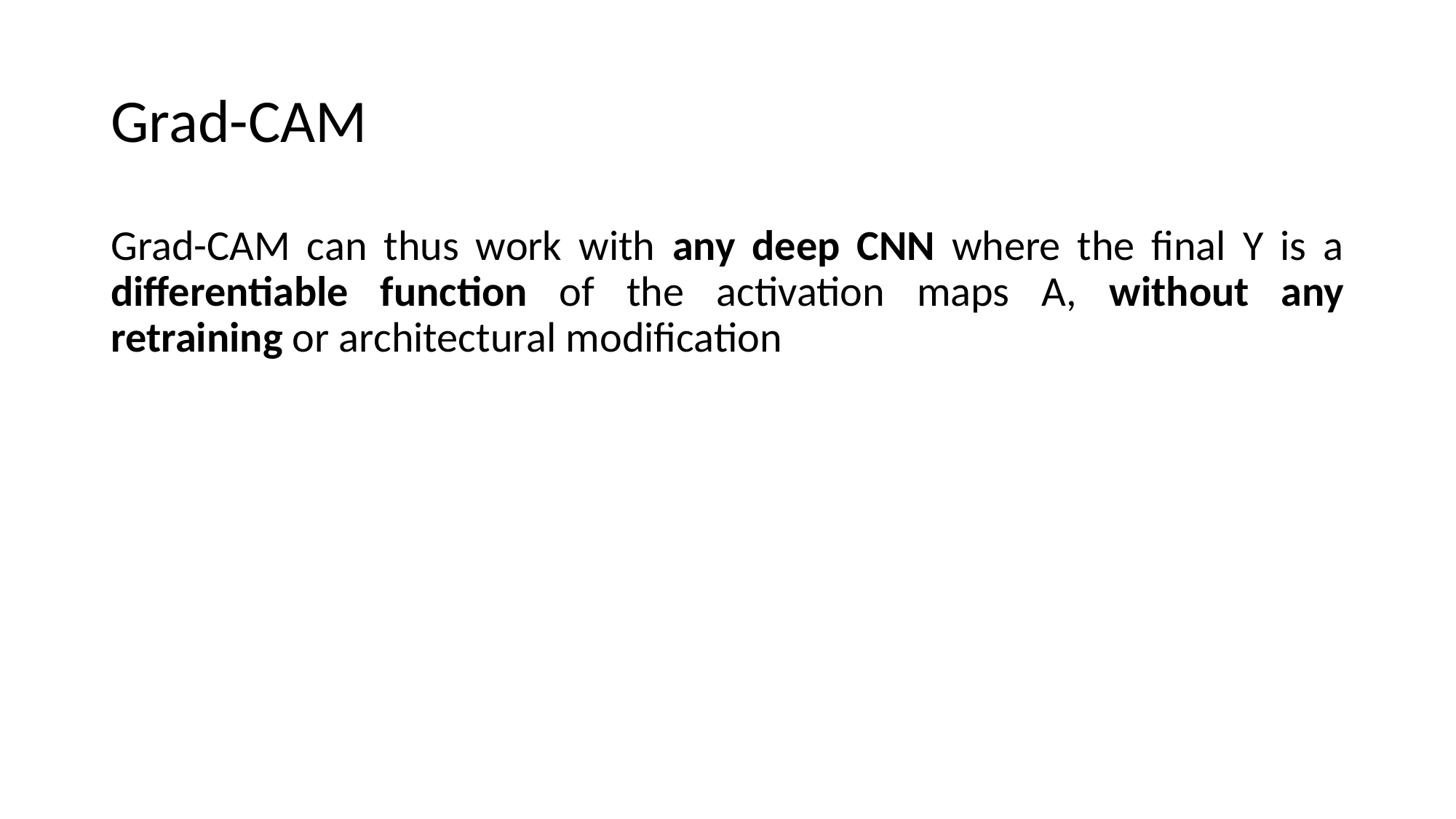

# Grad-CAM
Grad-CAM can thus work with any deep CNN where the final Y is a differentiable function of the activation maps A, without any retraining or architectural modification